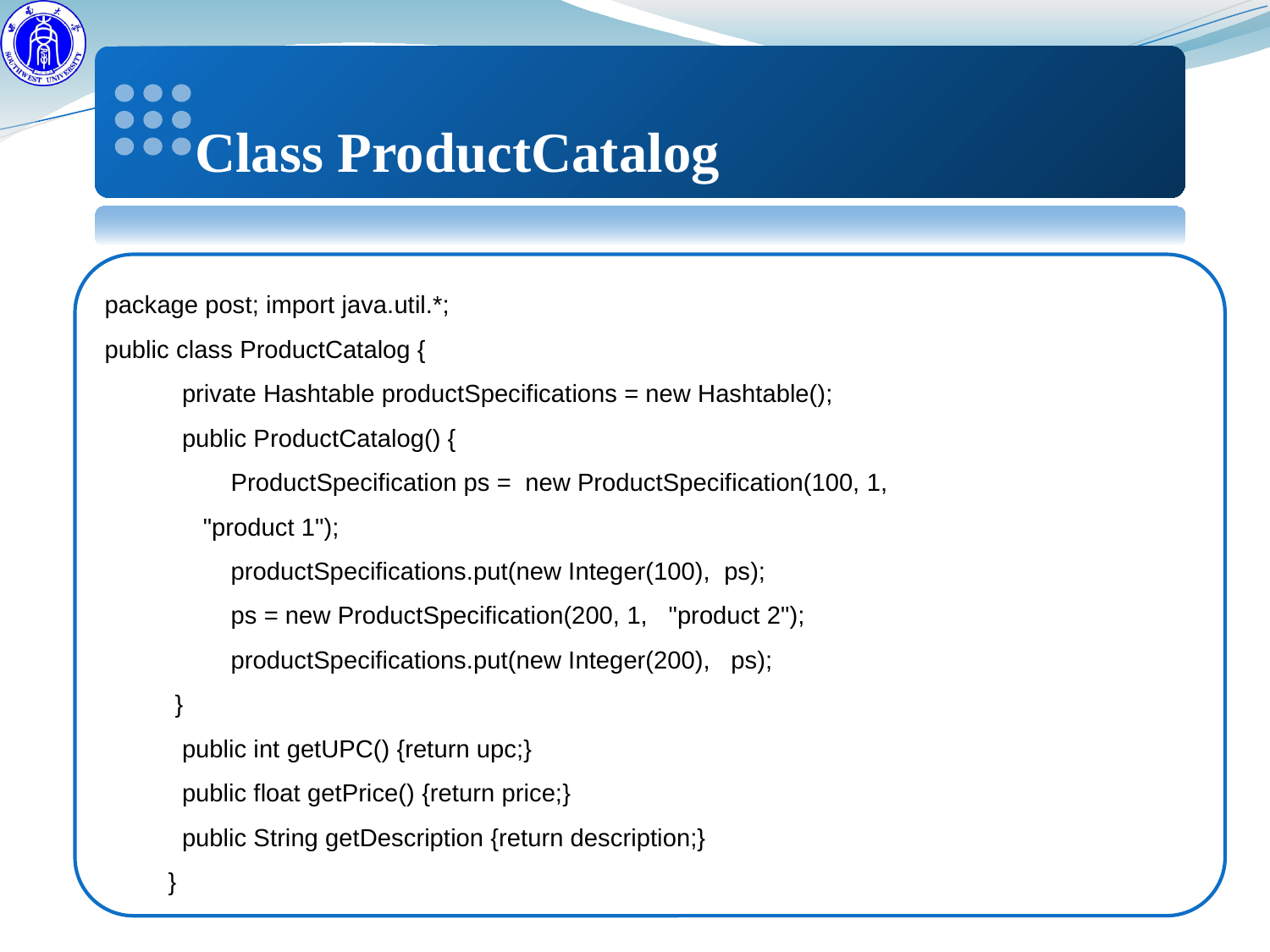

Class ProductCatalog

package post; import java.util.*;
public class ProductCatalog {
  private Hashtable productSpecifications = new Hashtable();
  public ProductCatalog() {
         ProductSpecification ps =  new ProductSpecification(100, 1,
     "product 1");
         productSpecifications.put(new Integer(100),  ps);
         ps = new ProductSpecification(200, 1,   "product 2");
         productSpecifications.put(new Integer(200),   ps);
 }
  public int getUPC() {return upc;}
  public float getPrice() {return price;}
  public String getDescription {return description;}
}